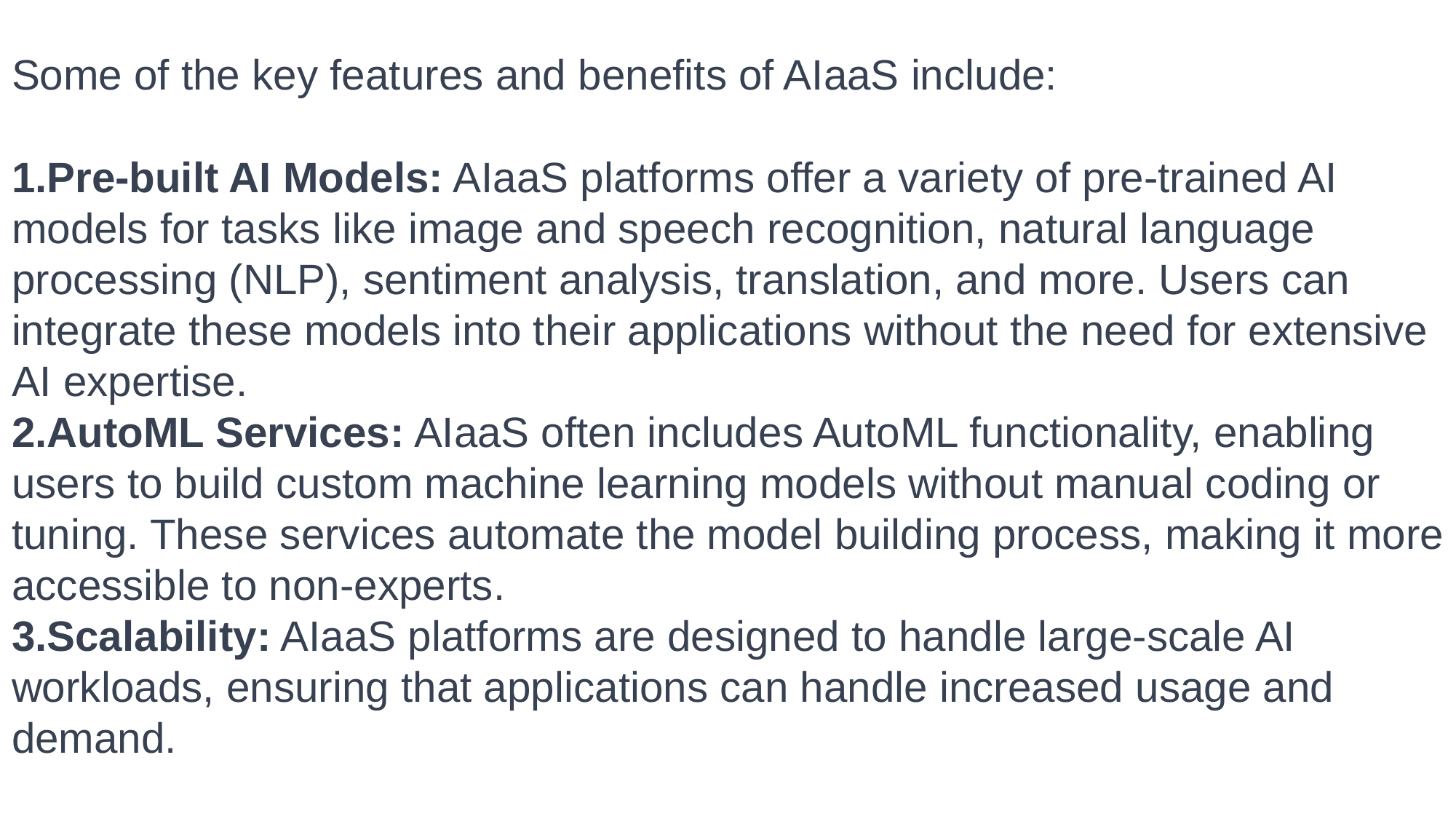

Some of the key features and benefits of AIaaS include:

1.Pre-built AI Models: AIaaS platforms offer a variety of pre-trained AI models for tasks like image and speech recognition, natural language processing (NLP), sentiment analysis, translation, and more. Users can integrate these models into their applications without the need for extensive AI expertise.
2.AutoML Services: AIaaS often includes AutoML functionality, enabling users to build custom machine learning models without manual coding or tuning. These services automate the model building process, making it more accessible to non-experts.
3.Scalability: AIaaS platforms are designed to handle large-scale AI workloads, ensuring that applications can handle increased usage and demand.